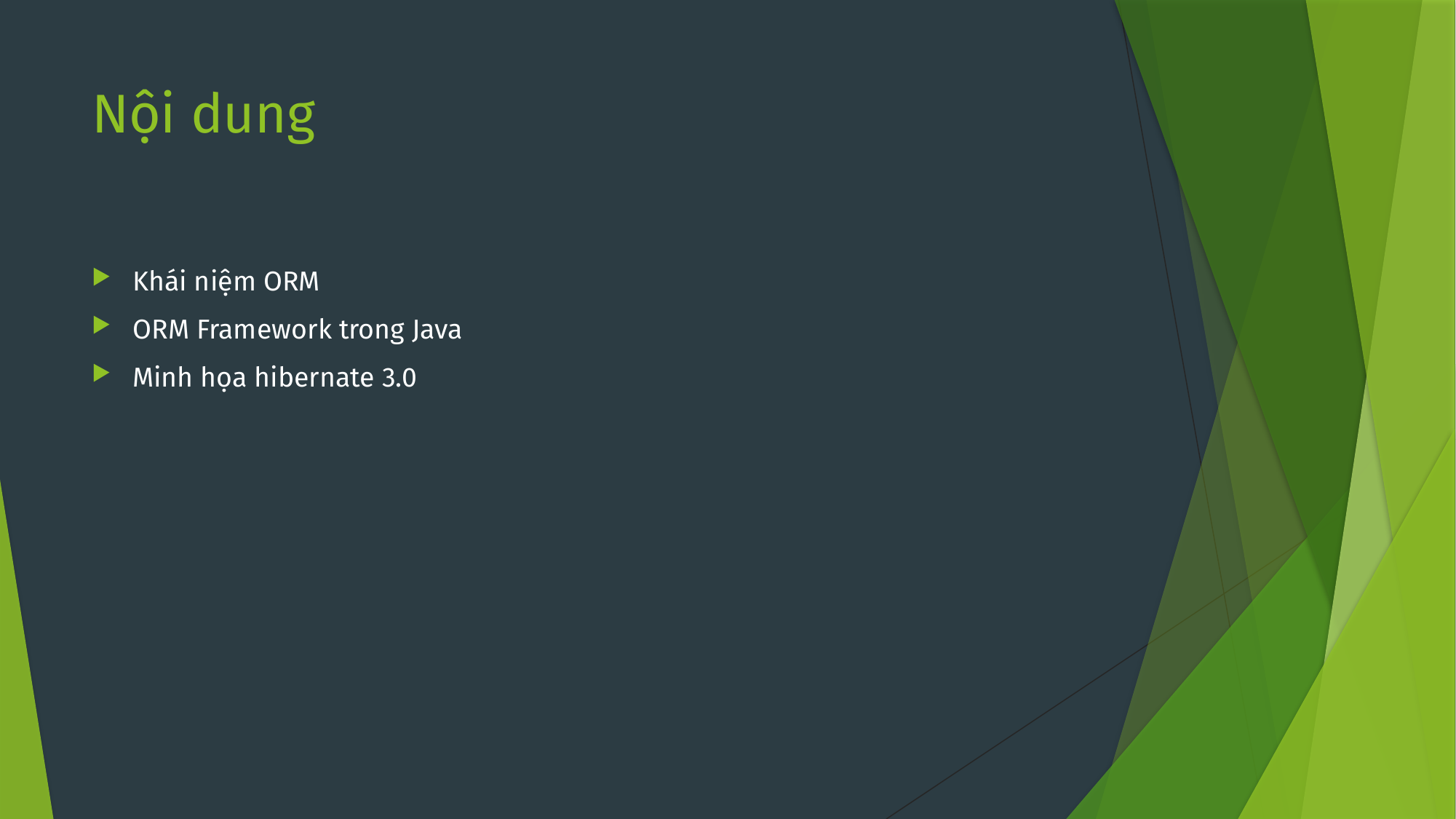

# Nội dung
Khái niệm ORM
ORM Framework trong Java
Minh họa hibernate 3.0